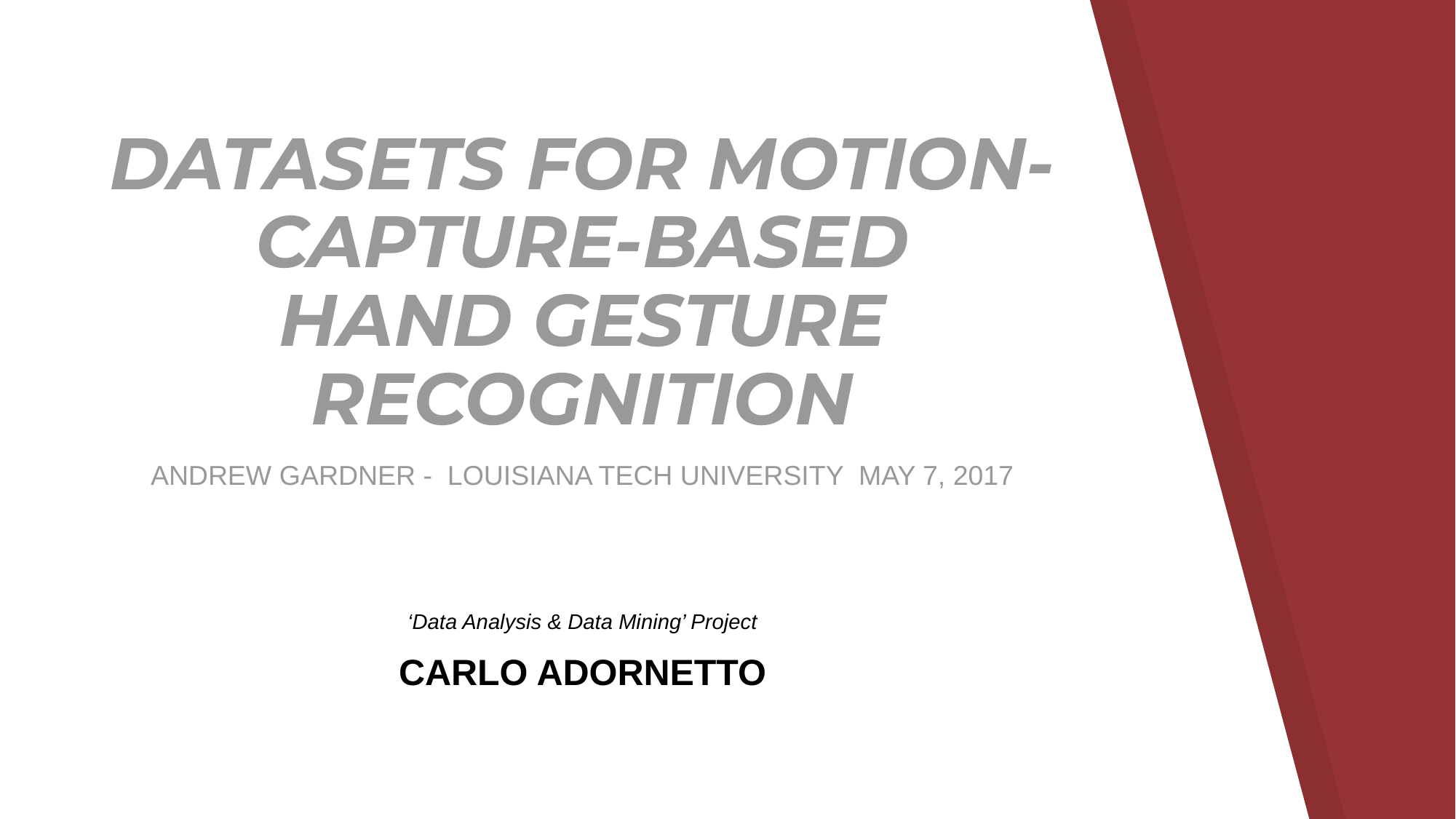

DATASETS FOR MOTION-CAPTURE-BASED
HAND GESTURE RECOGNITION
ANDREW GARDNER -  LOUISIANA TECH UNIVERSITY  MAY 7, 2017

‘Data Analysis & Data Mining’ Project
CARLO ADORNETTO